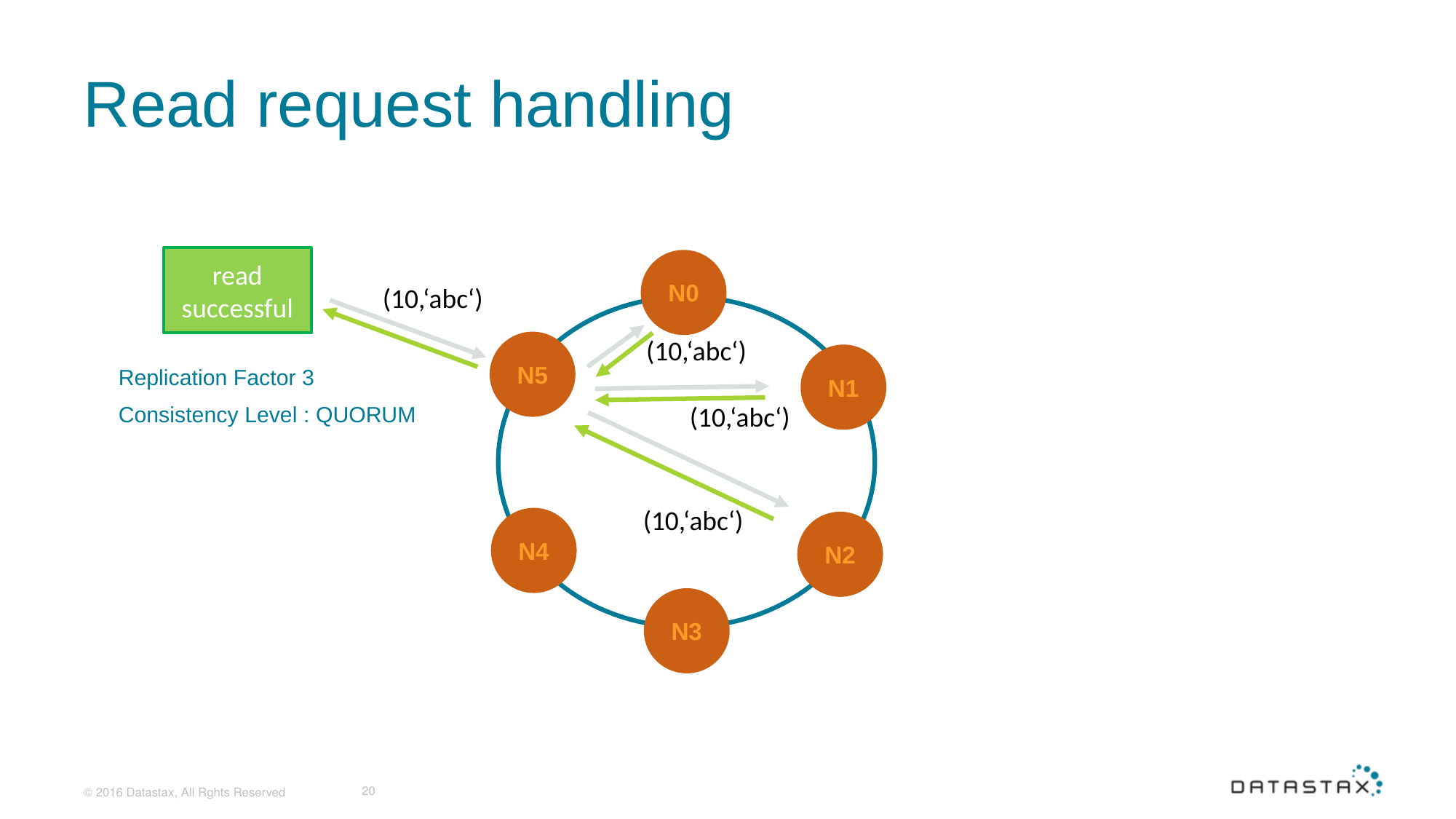

# Read request handling
read
successful
read
(10)
N0
N5
N1
N4
N2
N3

(10,‘abc‘)
(10,‘abc‘)
Replication Factor 3
Consistency Level : QUORUM
(10,‘abc‘)
(10,‘abc‘)
© 2016 Datastax, All Rghts Reserved
20